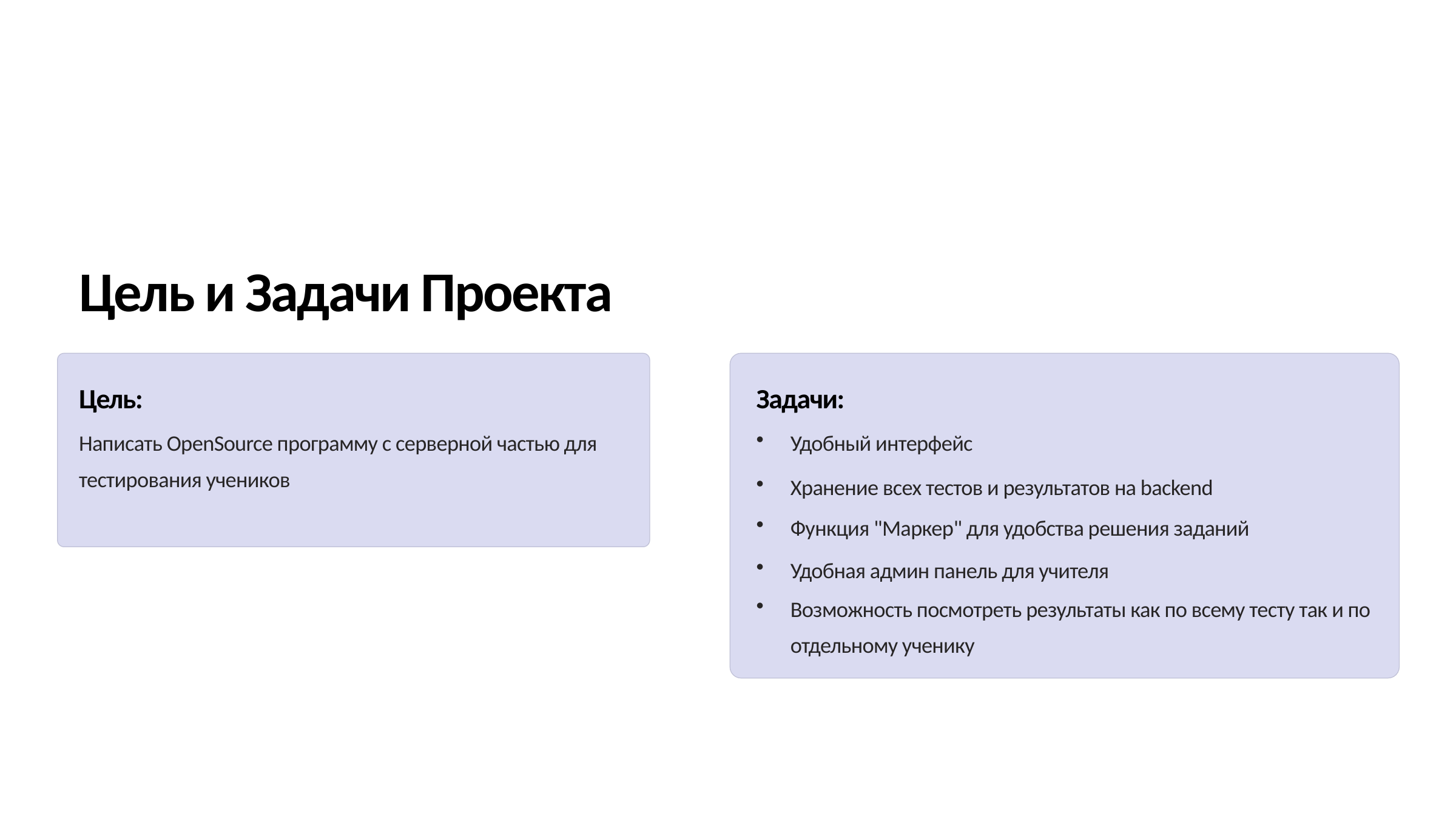

Цель и Задачи Проекта

Цель:
Задачи:
Удобный интерфейс
Написать OpenSource программу с серверной частью для тестирования учеников
Хранение всех тестов и результатов на backend
Функция "Маркер" для удобства решения заданий
Удобная админ панель для учителя
Возможность посмотреть результаты как по всему тесту так и по отдельному ученику